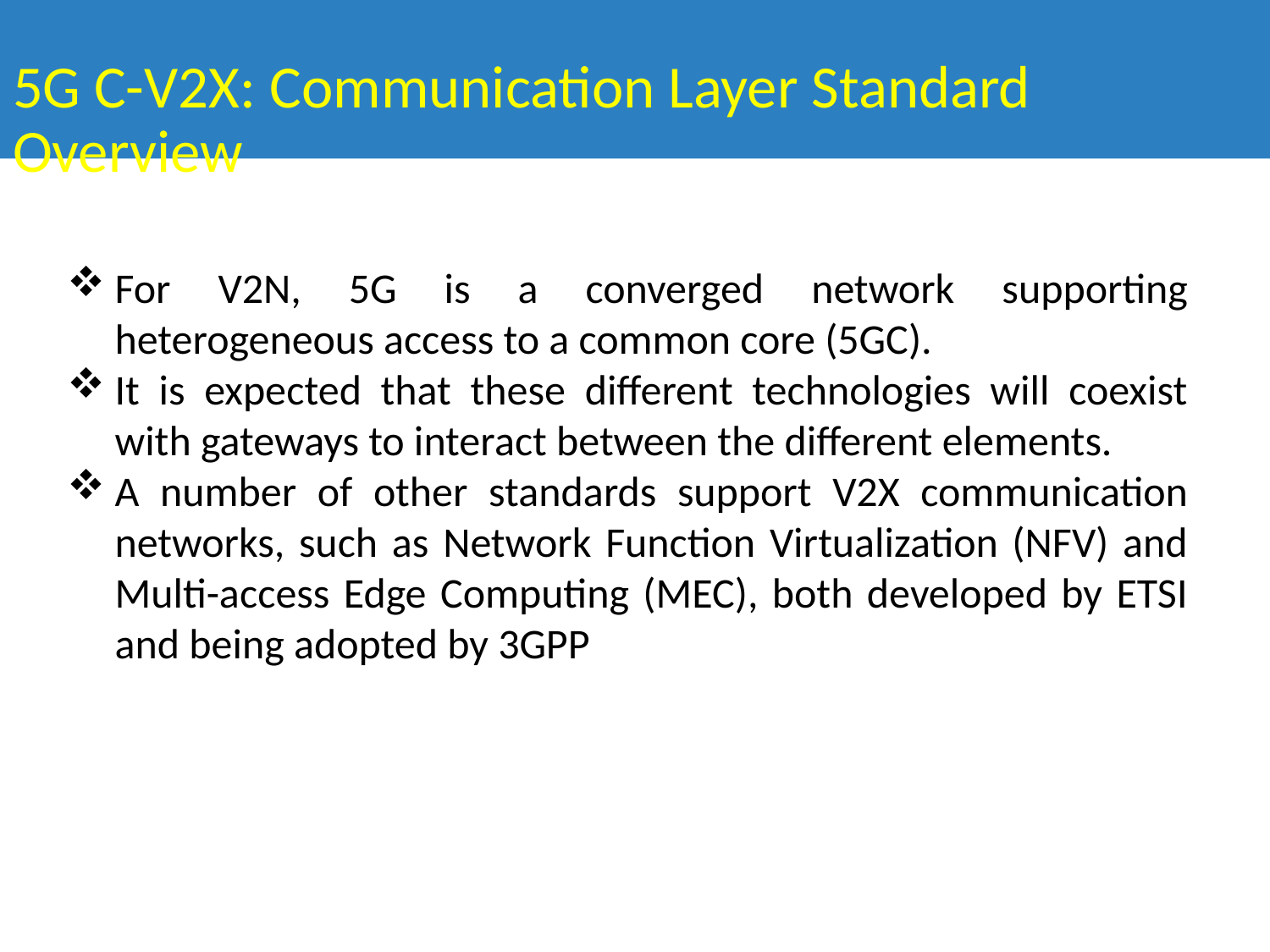

# 5G C-V2X: Communication Layer Standard Overview
For V2N, 5G is a converged network supporting heterogeneous access to a common core (5GC).
It is expected that these different technologies will coexist with gateways to interact between the different elements.
A number of other standards support V2X communication networks, such as Network Function Virtualization (NFV) and Multi-access Edge Computing (MEC), both developed by ETSI and being adopted by 3GPP